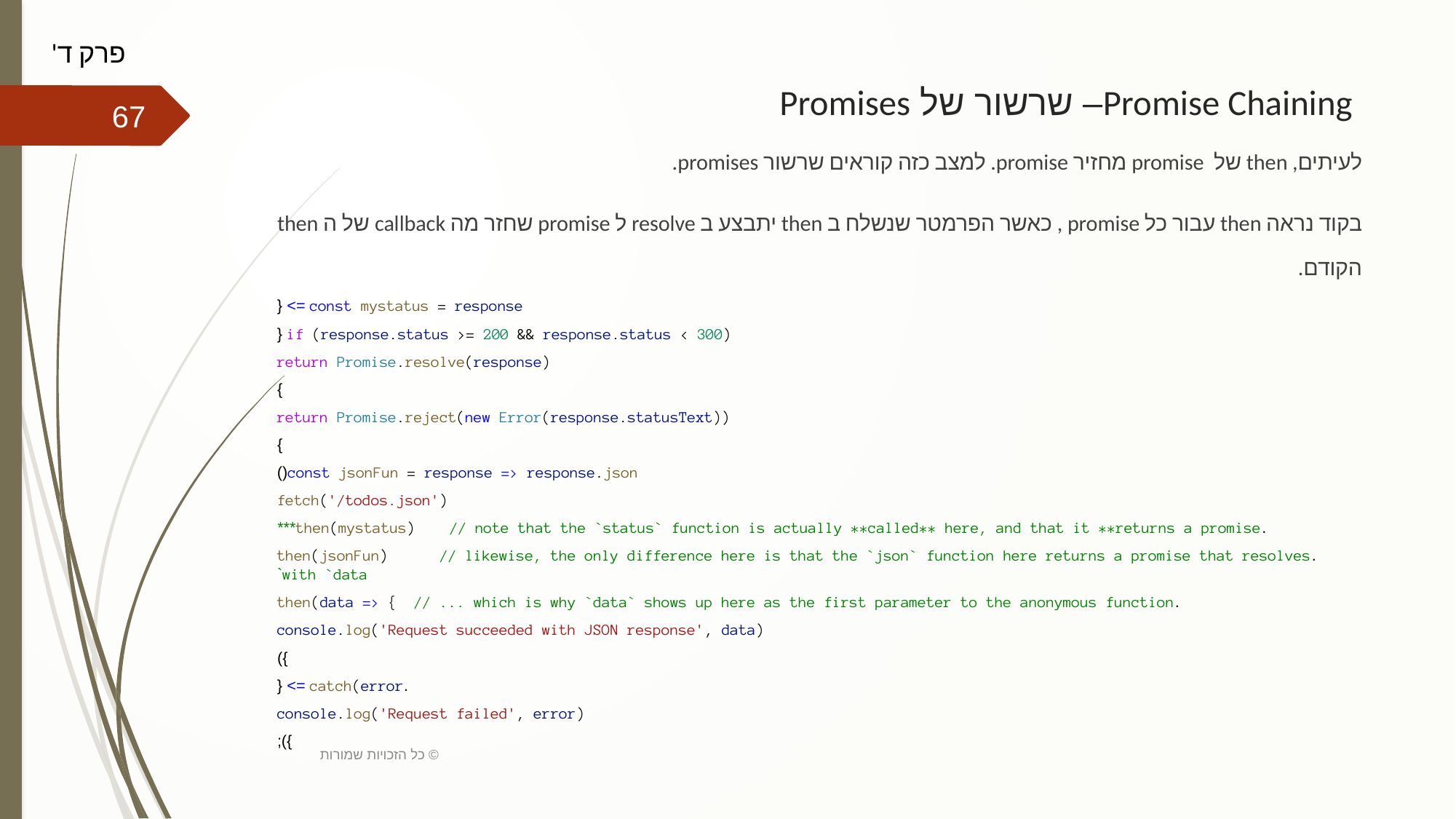

פרק ד'
# Promise Chaining– שרשור של Promises
67
לעיתים, then של  promise מחזיר promise. למצב כזה קוראים שרשור promises.
בקוד נראה then עבור כל promise , כאשר הפרמטר שנשלח ב then יתבצע ב resolve ל promise שחזר מה callback של ה then הקודם.
const mystatus = response => {
    if (response.status >= 200 && response.status < 300) {
      return Promise.resolve(response)
    }
    return Promise.reject(new Error(response.statusText))
  }
const jsonFun = response => response.json()
fetch('/todos.json')
    .then(mystatus)    // note that the `status` function is actually **called** here, and that it **returns a promise***
        .then(jsonFun)      // likewise, the only difference here is that the `json` function here returns a promise that resolves with `data`
            .then(data => {  // ... which is why `data` shows up here as the first parameter to the anonymous function
                console.log('Request succeeded with JSON response', data)
             })
.catch(error => {
     console.log('Request failed', error)
});

כל הזכויות שמורות ©